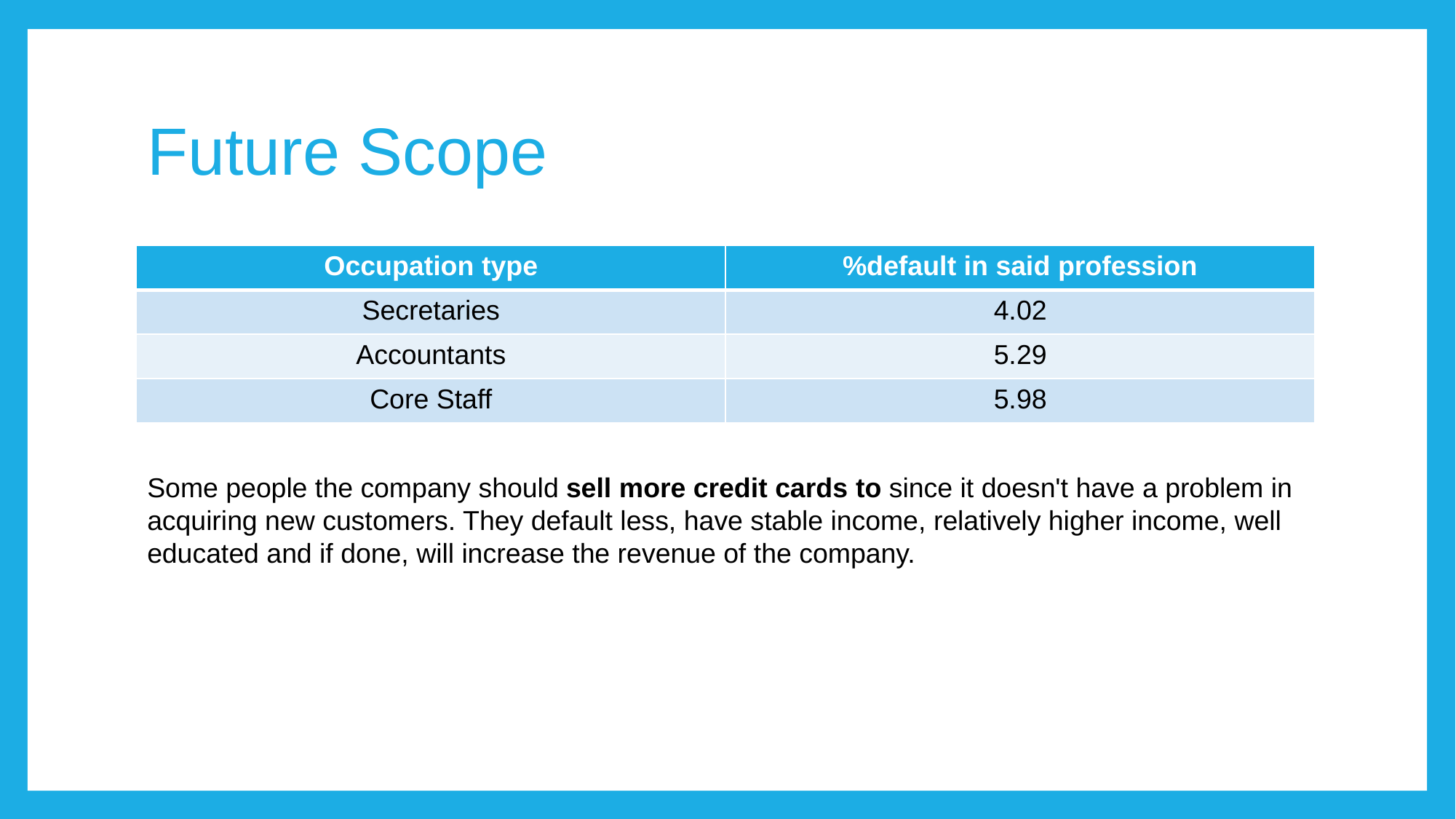

# Future Scope
| Occupation type | %default in said profession |
| --- | --- |
| Secretaries | 4.02 |
| Accountants | 5.29 |
| Core Staff | 5.98 |
Some people the company should sell more credit cards to since it doesn't have a problem in acquiring new customers. They default less, have stable income, relatively higher income, well educated and if done, will increase the revenue of the company.